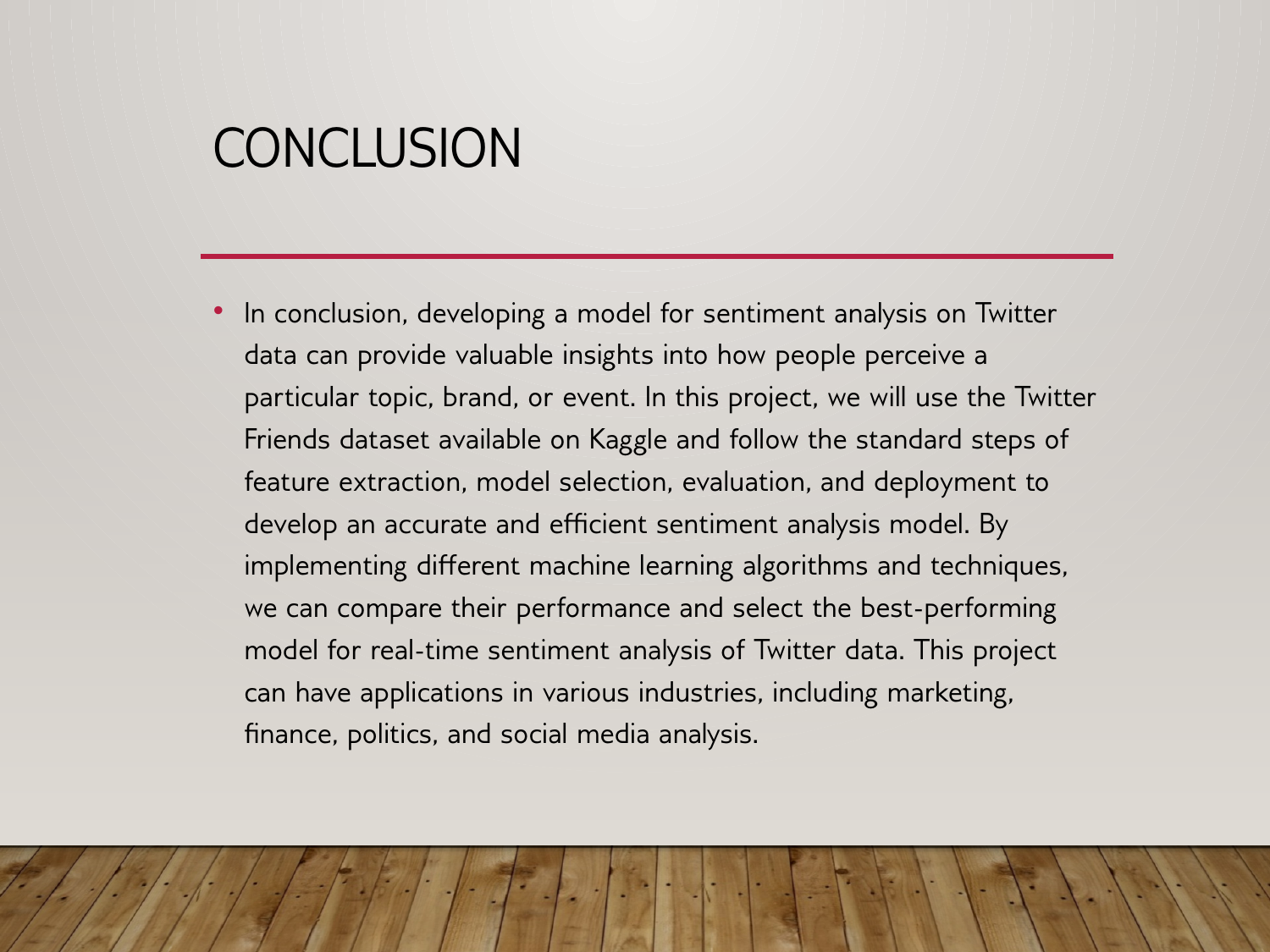

# Conclusion
In conclusion, developing a model for sentiment analysis on Twitter data can provide valuable insights into how people perceive a particular topic, brand, or event. In this project, we will use the Twitter Friends dataset available on Kaggle and follow the standard steps of feature extraction, model selection, evaluation, and deployment to develop an accurate and efficient sentiment analysis model. By implementing different machine learning algorithms and techniques, we can compare their performance and select the best-performing model for real-time sentiment analysis of Twitter data. This project can have applications in various industries, including marketing, finance, politics, and social media analysis.